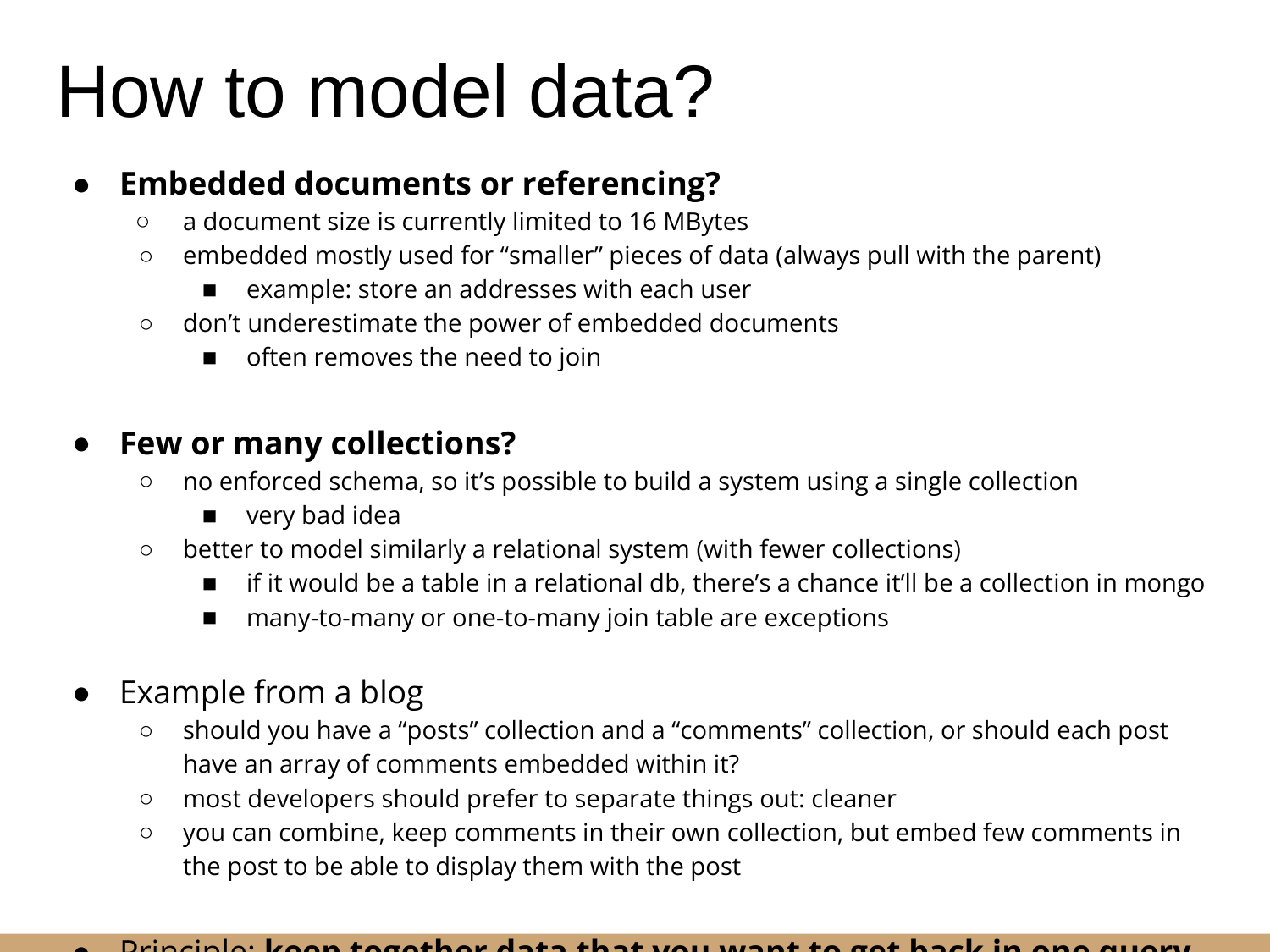

# How to model data?
Embedded documents or referencing?
a document size is currently limited to 16 MBytes
embedded mostly used for “smaller” pieces of data (always pull with the parent)
example: store an addresses with each user
don’t underestimate the power of embedded documents
often removes the need to join

Few or many collections?
no enforced schema, so it’s possible to build a system using a single collection
very bad idea
better to model similarly a relational system (with fewer collections)
if it would be a table in a relational db, there’s a chance it’ll be a collection in mongo
many-to-many or one-to-many join table are exceptions

Example from a blog
should you have a “posts” collection and a “comments” collection, or should each post have an array of comments embedded within it?
most developers should prefer to separate things out: cleaner
you can combine, keep comments in their own collection, but embed few comments in the post to be able to display them with the post

Principle: keep together data that you want to get back in one query